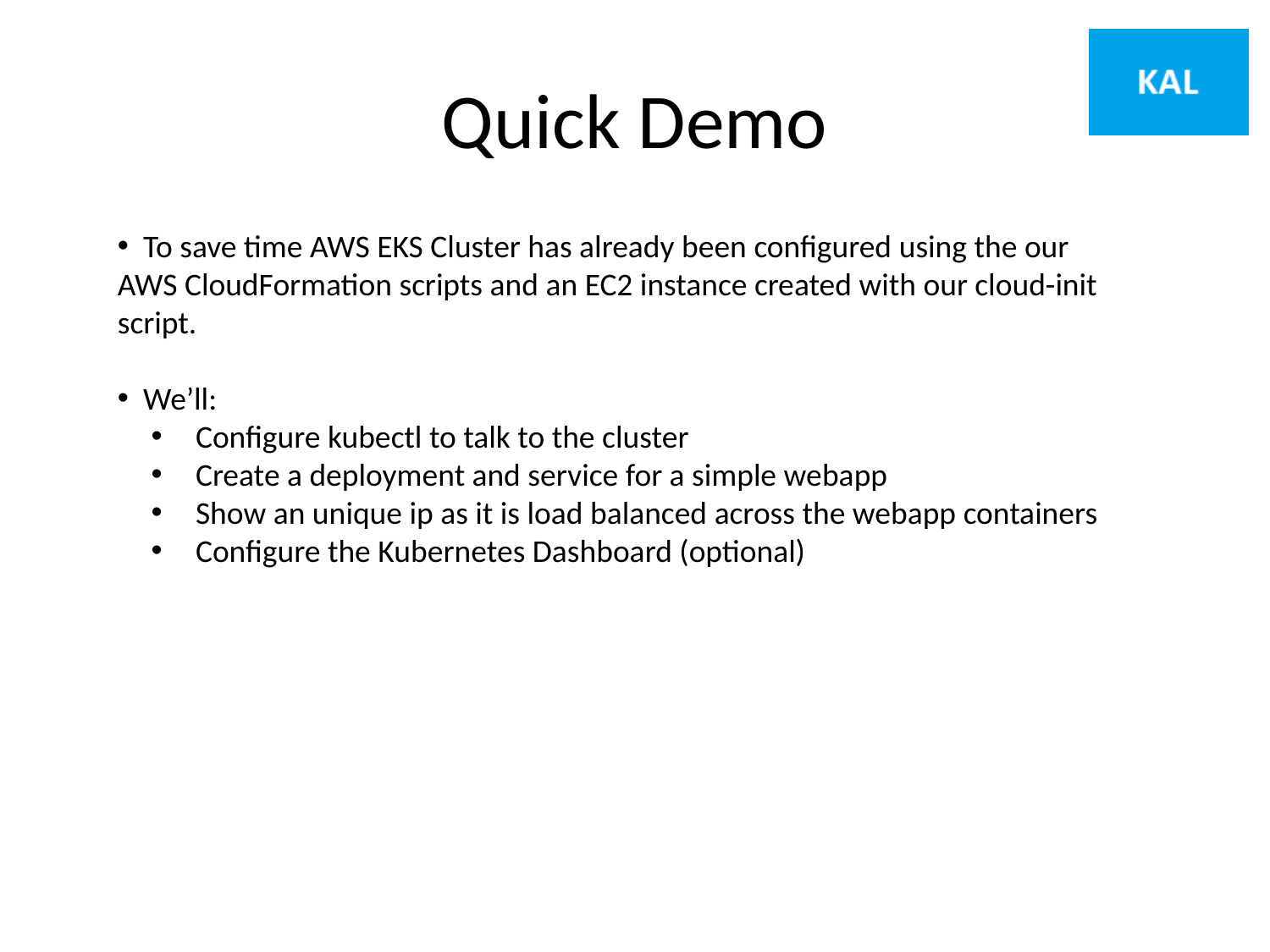

# Quick Demo
  To save time AWS EKS Cluster has already been configured using the our AWS CloudFormation scripts and an EC2 instance created with our cloud-init script.

  We’ll:
  Configure kubectl to talk to the cluster
  Create a deployment and service for a simple webapp
  Show an unique ip as it is load balanced across the webapp containers
  Configure the Kubernetes Dashboard (optional)